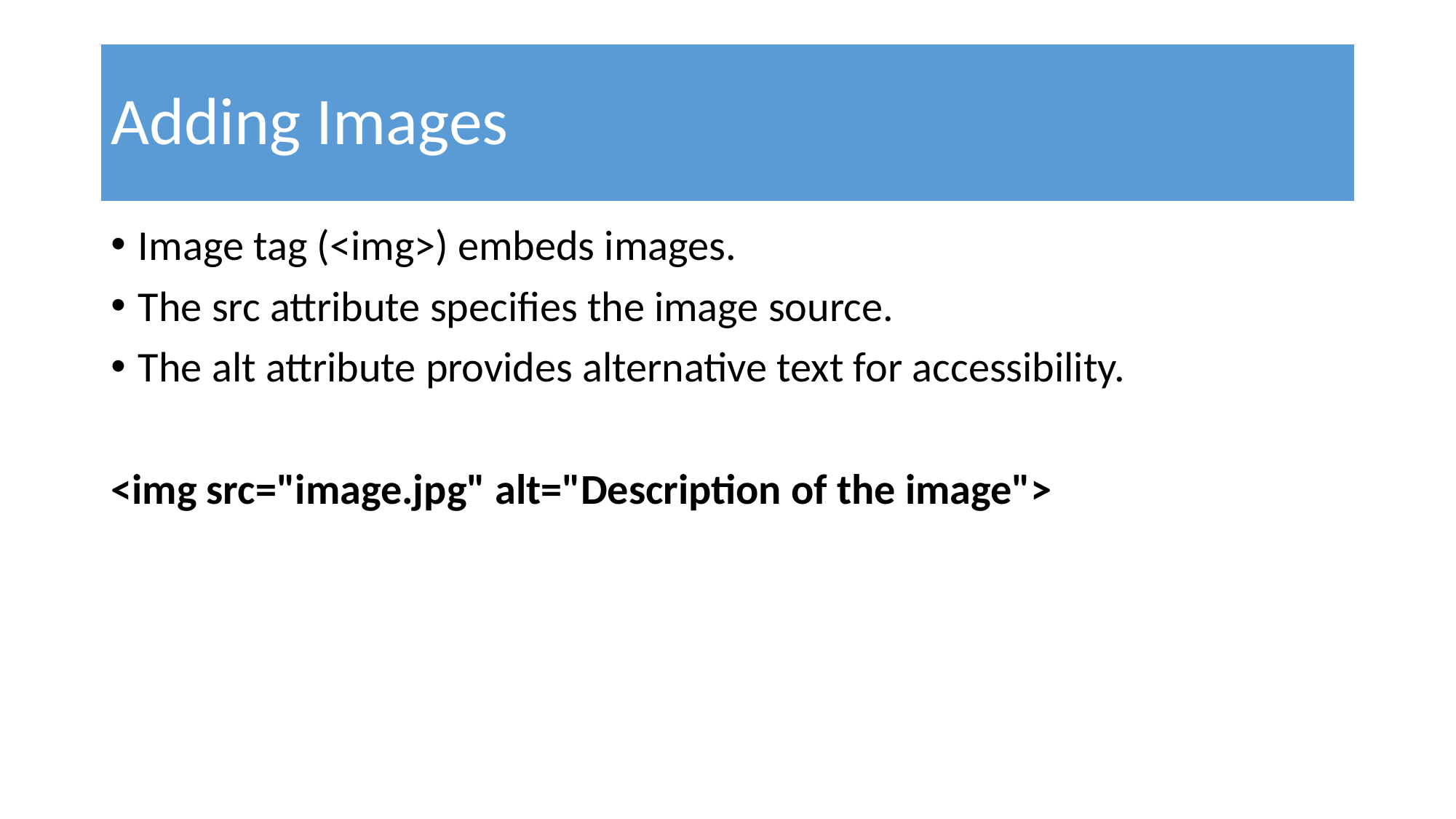

# Adding Images
Image tag (<img>) embeds images.
The src attribute specifies the image source.
The alt attribute provides alternative text for accessibility.

<img src="image.jpg" alt="Description of the image">